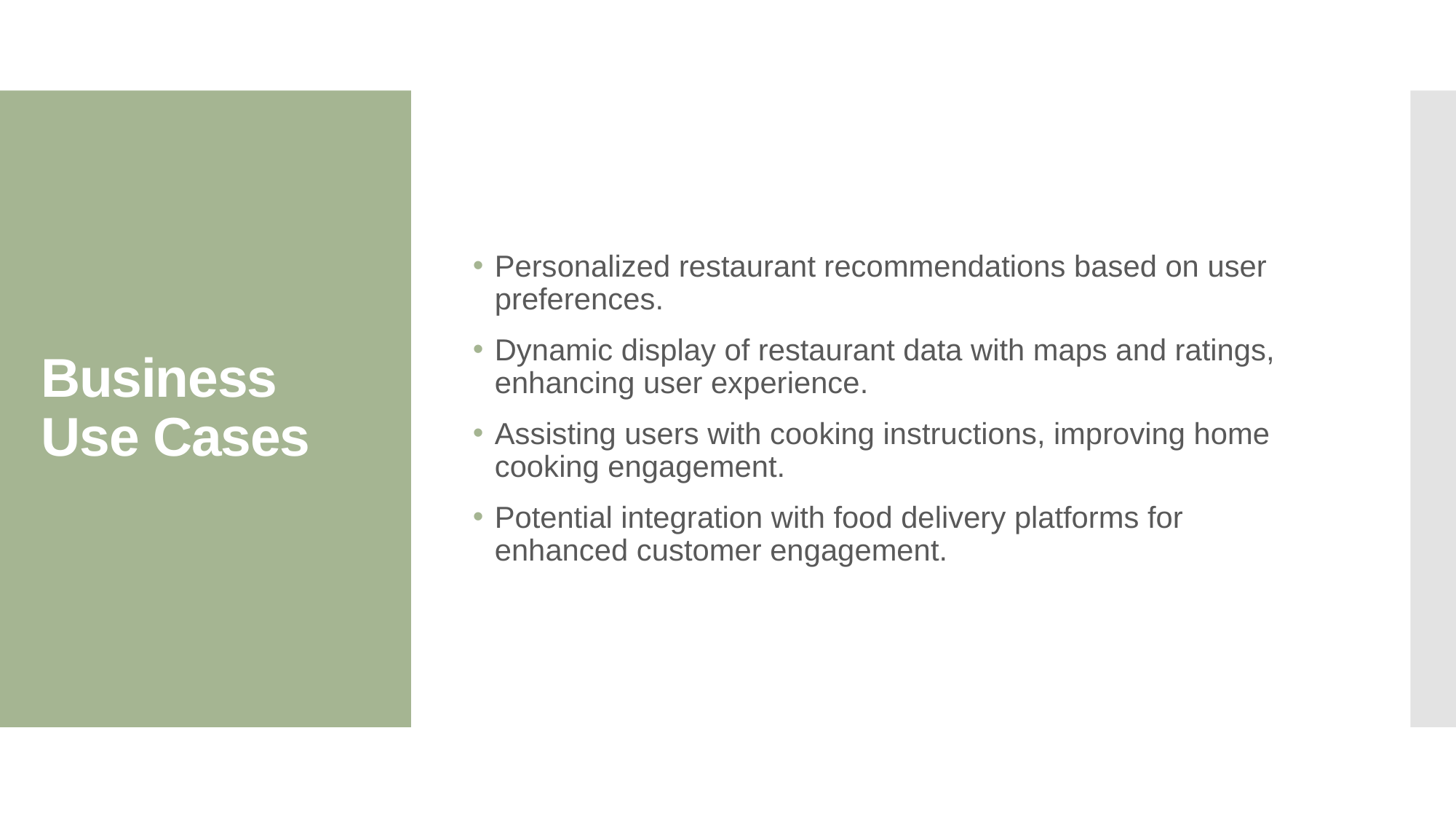

Personalized restaurant recommendations based on user preferences.
Dynamic display of restaurant data with maps and ratings, enhancing user experience.
Assisting users with cooking instructions, improving home cooking engagement.
Potential integration with food delivery platforms for enhanced customer engagement.
# Business Use Cases